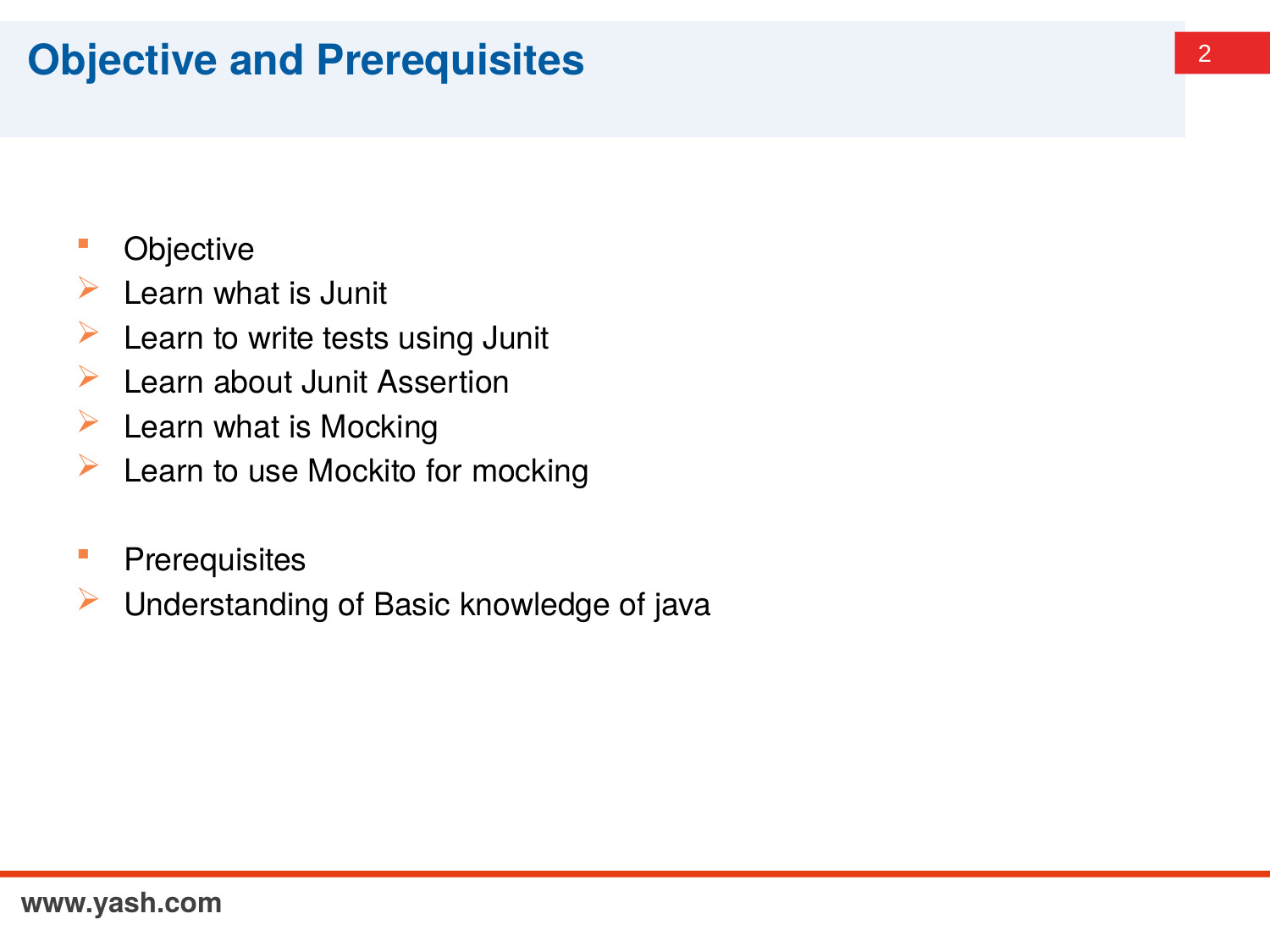

# Objective and Prerequisites
Objective
Learn what is Junit
Learn to write tests using Junit
Learn about Junit Assertion
Learn what is Mocking
Learn to use Mockito for mocking

Prerequisites
Understanding of Basic knowledge of java